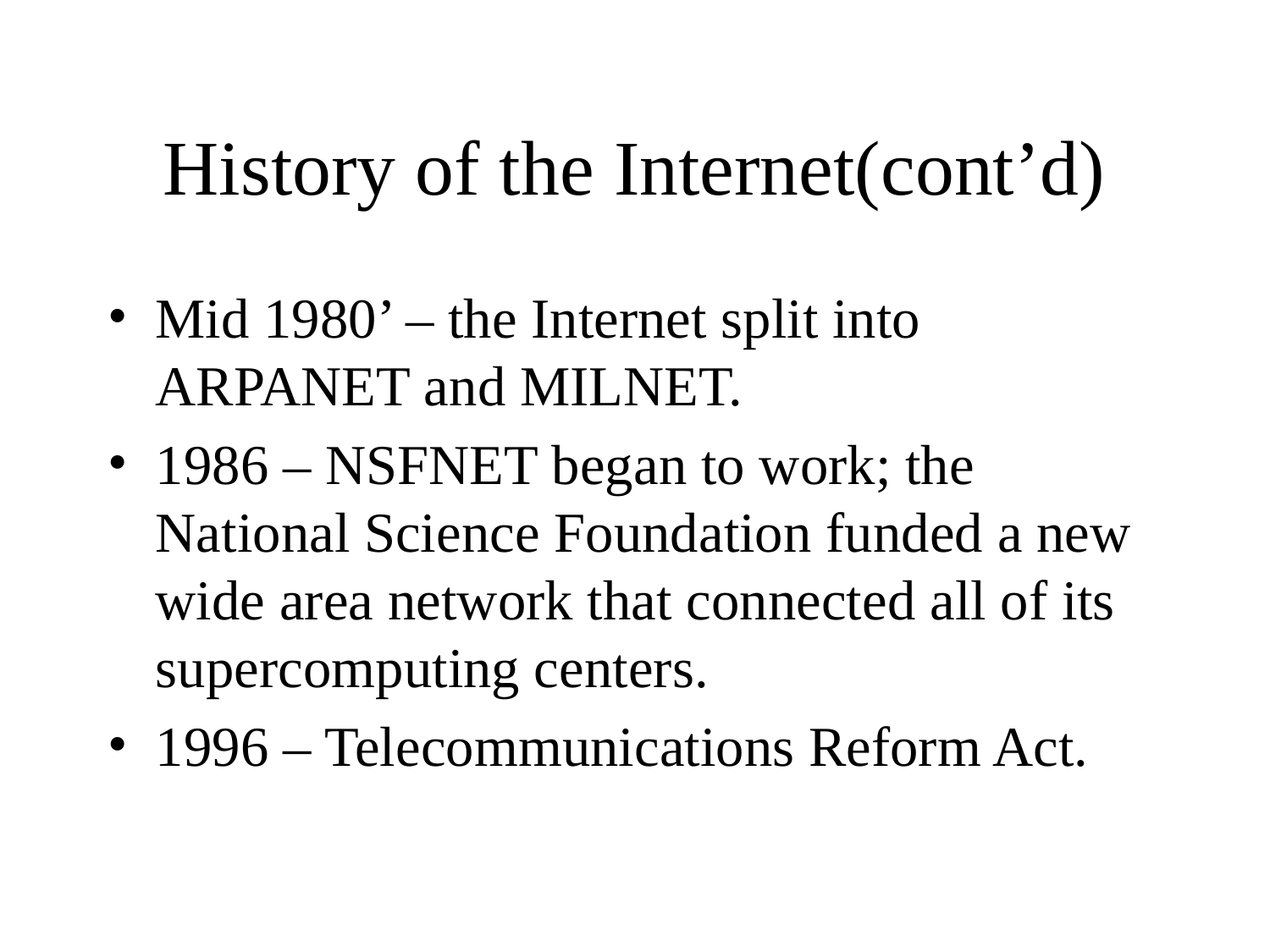

# History of the Internet(cont’d)
Mid 1980’ – the Internet split into ARPANET and MILNET.
1986 – NSFNET began to work; the National Science Foundation funded a new wide area network that connected all of its supercomputing centers.
1996 – Telecommunications Reform Act.